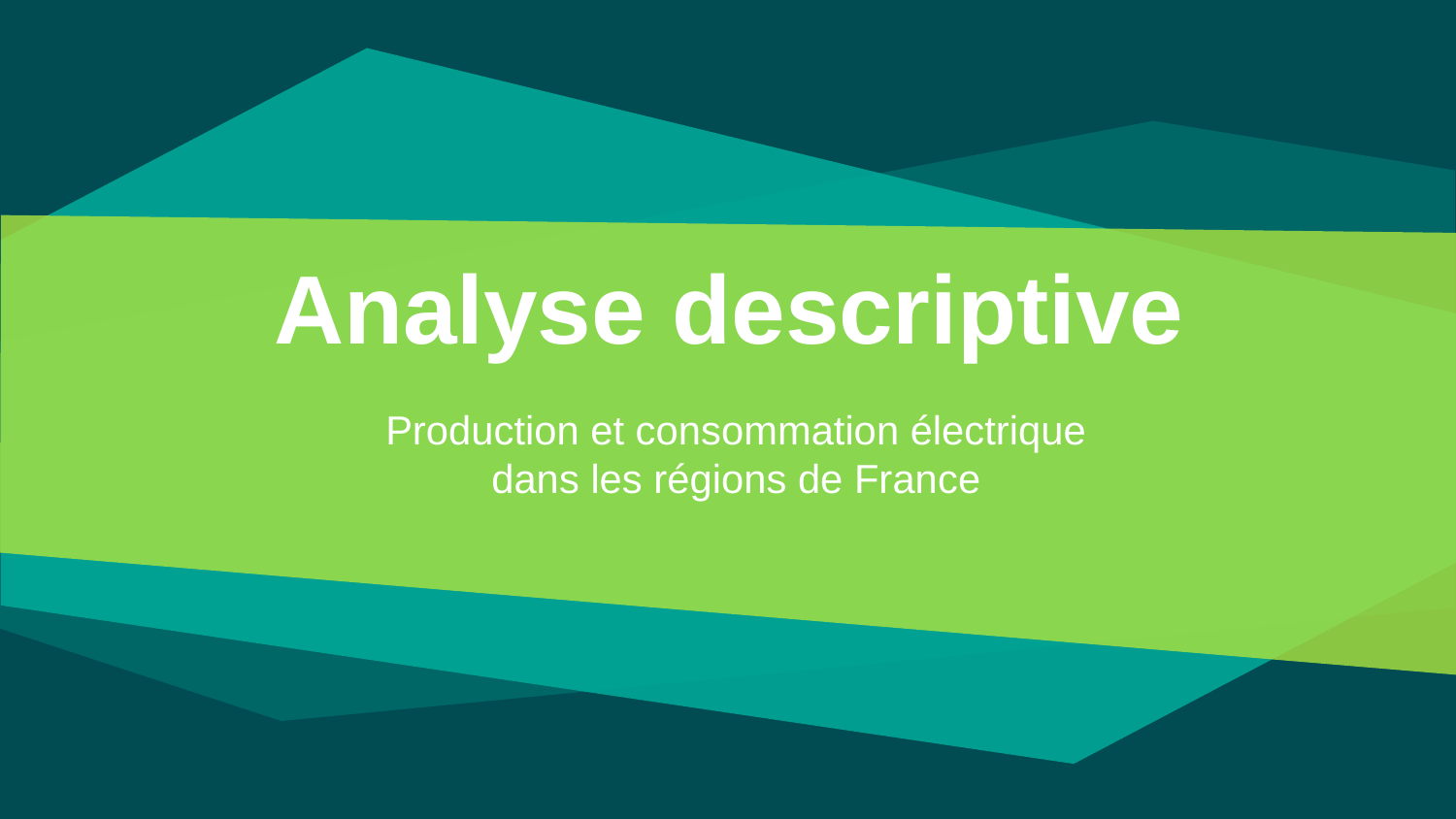

# Analyse descriptive
Production et consommation électrique
dans les régions de France